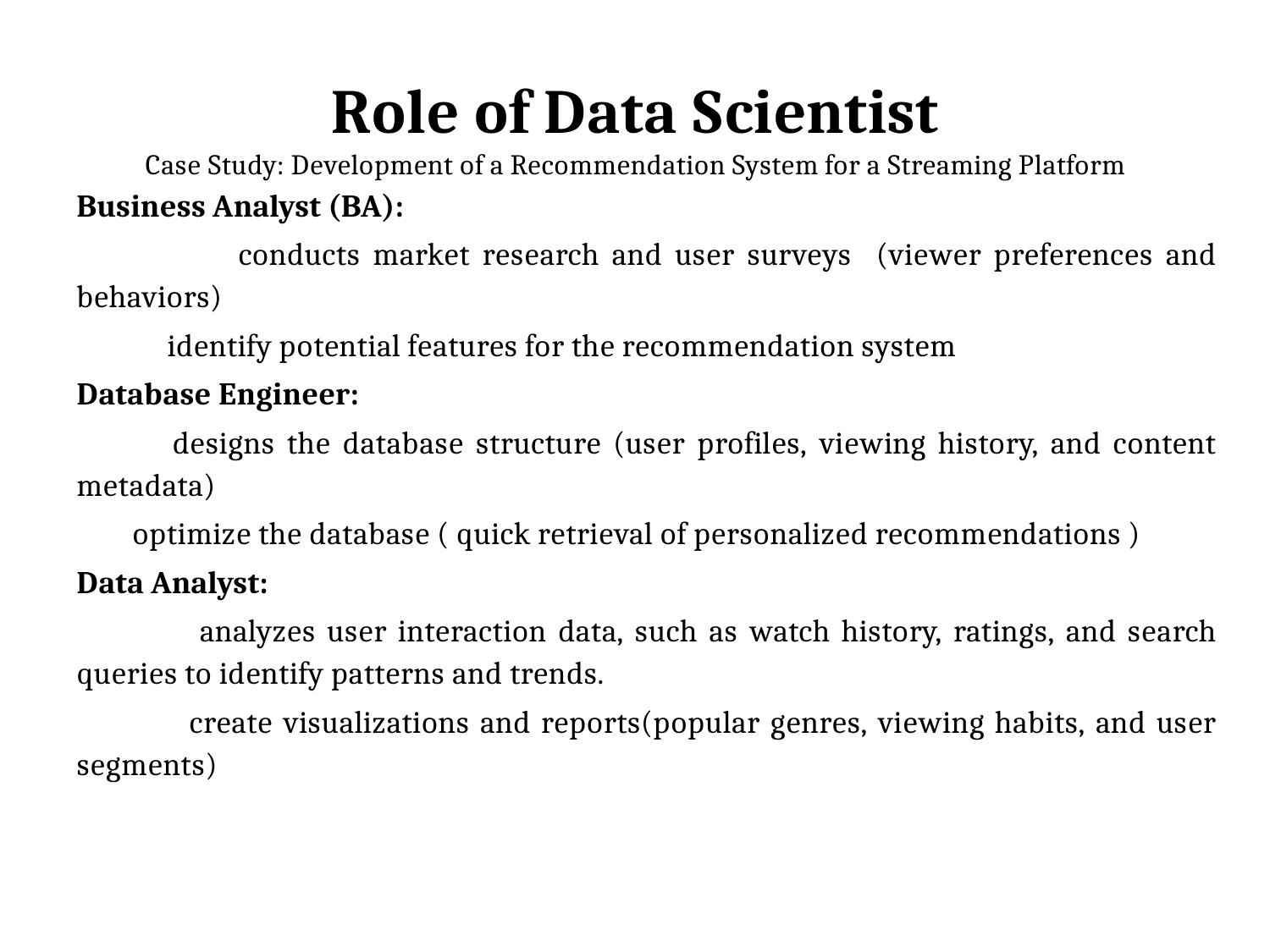

# Role of Data Scientist Case Study: Development of a Recommendation System for a Streaming Platform
Business Analyst (BA):
             conducts market research and user surveys  (viewer preferences and behaviors)
             identify potential features for the recommendation system
Database Engineer:
        designs the database structure (user profiles, viewing history, and content metadata)
        optimize the database ( quick retrieval of personalized recommendations )
Data Analyst:
           analyzes user interaction data, such as watch history, ratings, and search queries to identify patterns and trends.
           create visualizations and reports(popular genres, viewing habits, and user segments)